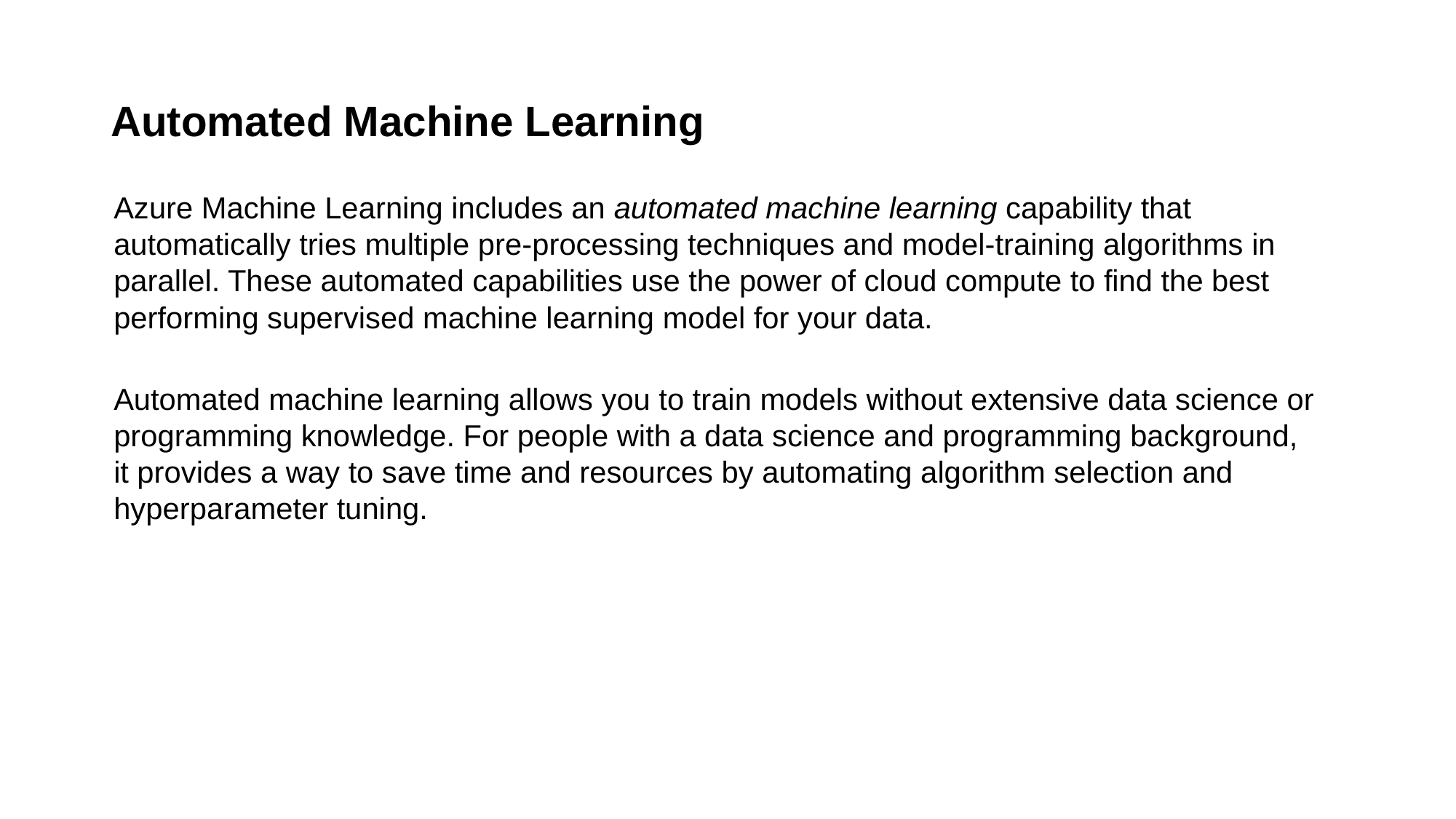

# Automated Machine Learning
Azure Machine Learning includes an automated machine learning capability that automatically tries multiple pre-processing techniques and model-training algorithms in parallel. These automated capabilities use the power of cloud compute to find the best performing supervised machine learning model for your data.
Automated machine learning allows you to train models without extensive data science or programming knowledge. For people with a data science and programming background, it provides a way to save time and resources by automating algorithm selection and hyperparameter tuning.